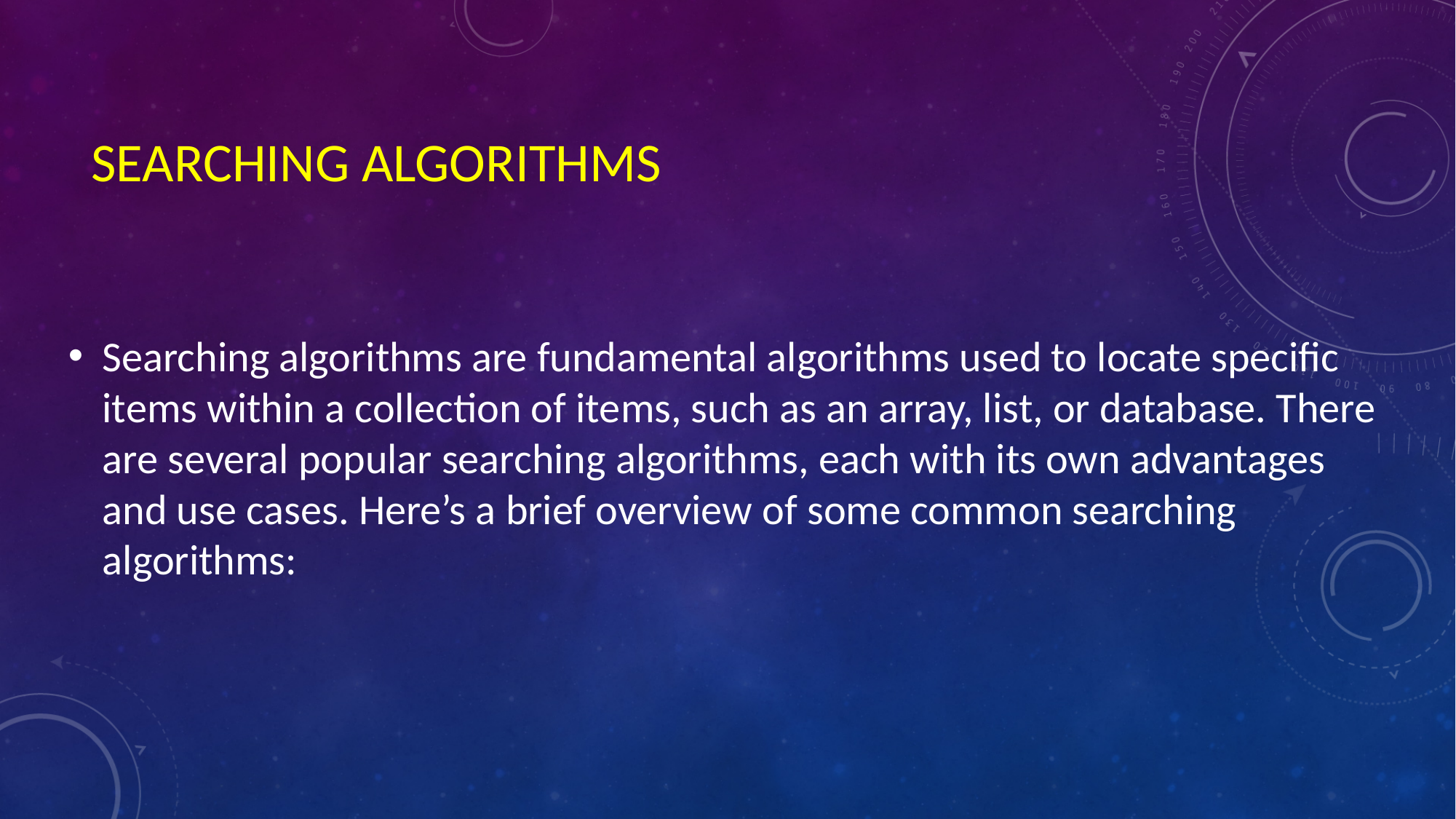

# Searching algorithms
Searching algorithms are fundamental algorithms used to locate specific items within a collection of items, such as an array, list, or database. There are several popular searching algorithms, each with its own advantages and use cases. Here’s a brief overview of some common searching algorithms: